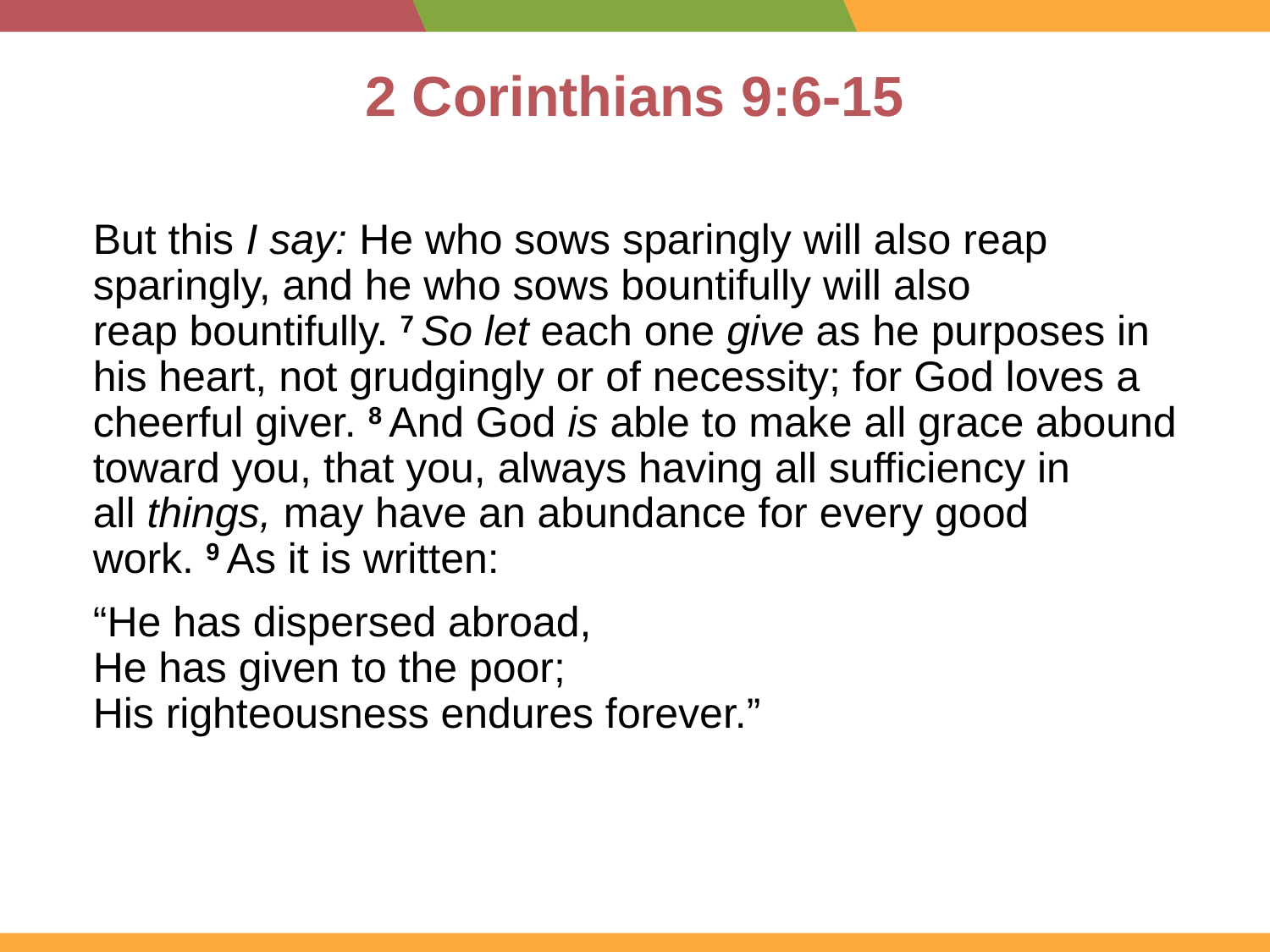

# 2 Corinthians 9:6-15
But this I say: He who sows sparingly will also reap sparingly, and he who sows bountifully will also reap bountifully. 7 So let each one give as he purposes in his heart, not grudgingly or of necessity; for God loves a cheerful giver. 8 And God is able to make all grace abound toward you, that you, always having all sufficiency in all things, may have an abundance for every good work. 9 As it is written:
“He has dispersed abroad,
He has given to the poor;
His righteousness endures forever.”